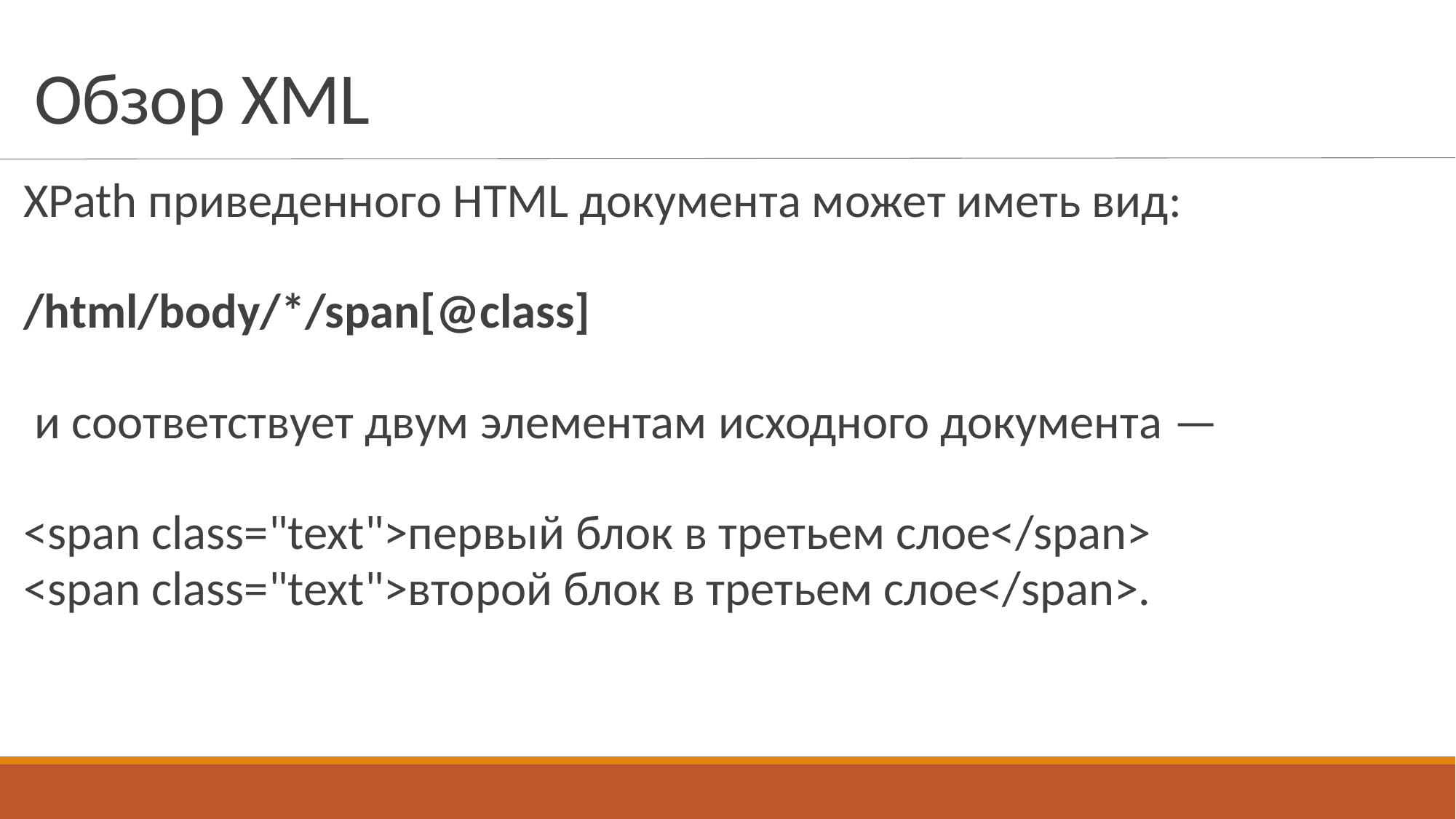

# Обзор XML
XPath приведенного HTML документа может иметь вид:

/html/body/*/span[@class]

 и соответствует двум элементам исходного документа —

<span class="text">первый блок в третьем слое</span>
<span class="text">второй блок в третьем слое</span>.